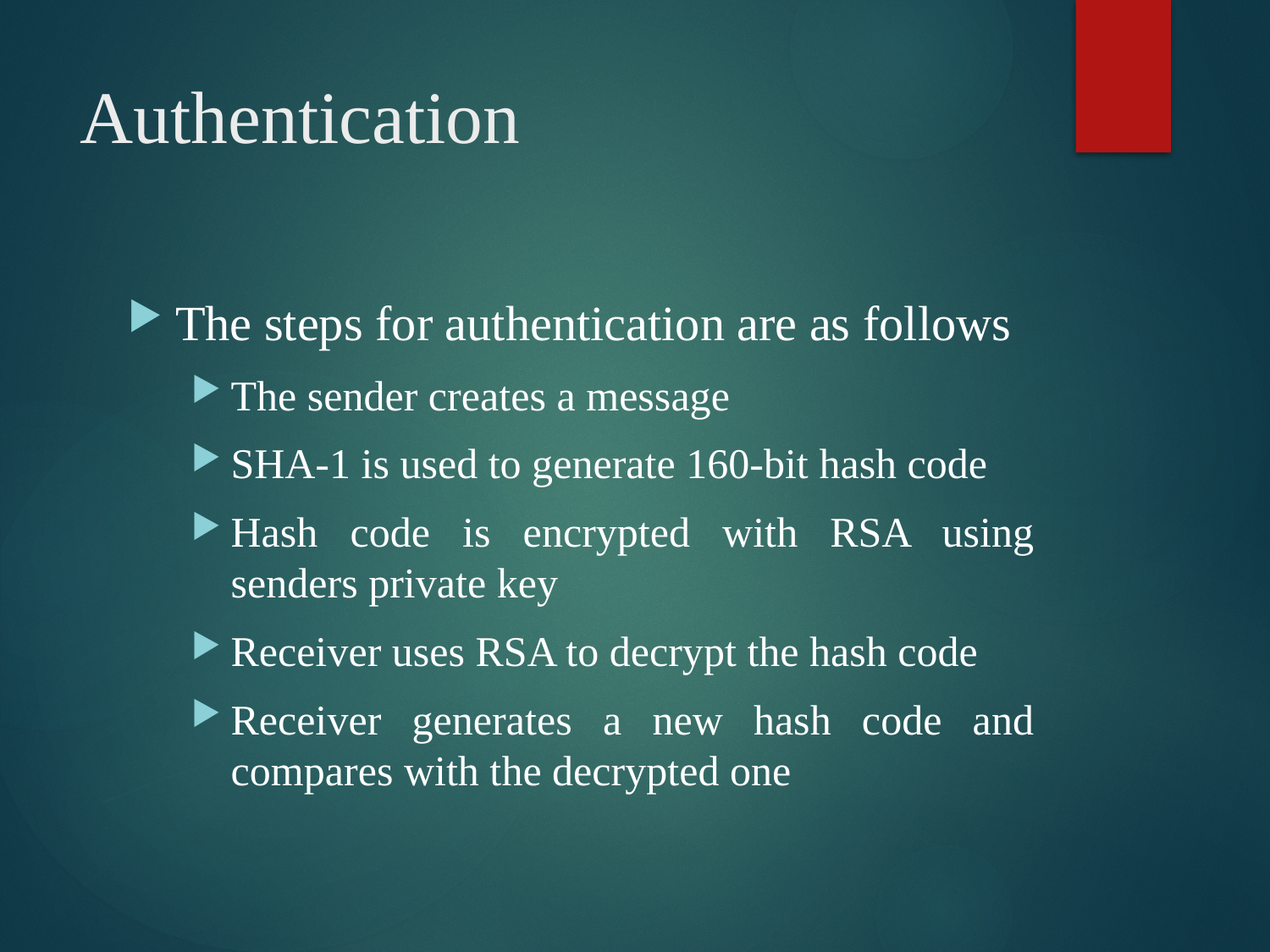

# Authentication
The steps for authentication are as follows
The sender creates a message
SHA-1 is used to generate 160-bit hash code
Hash code is encrypted with RSA using senders private key
Receiver uses RSA to decrypt the hash code
Receiver generates a new hash code and compares with the decrypted one